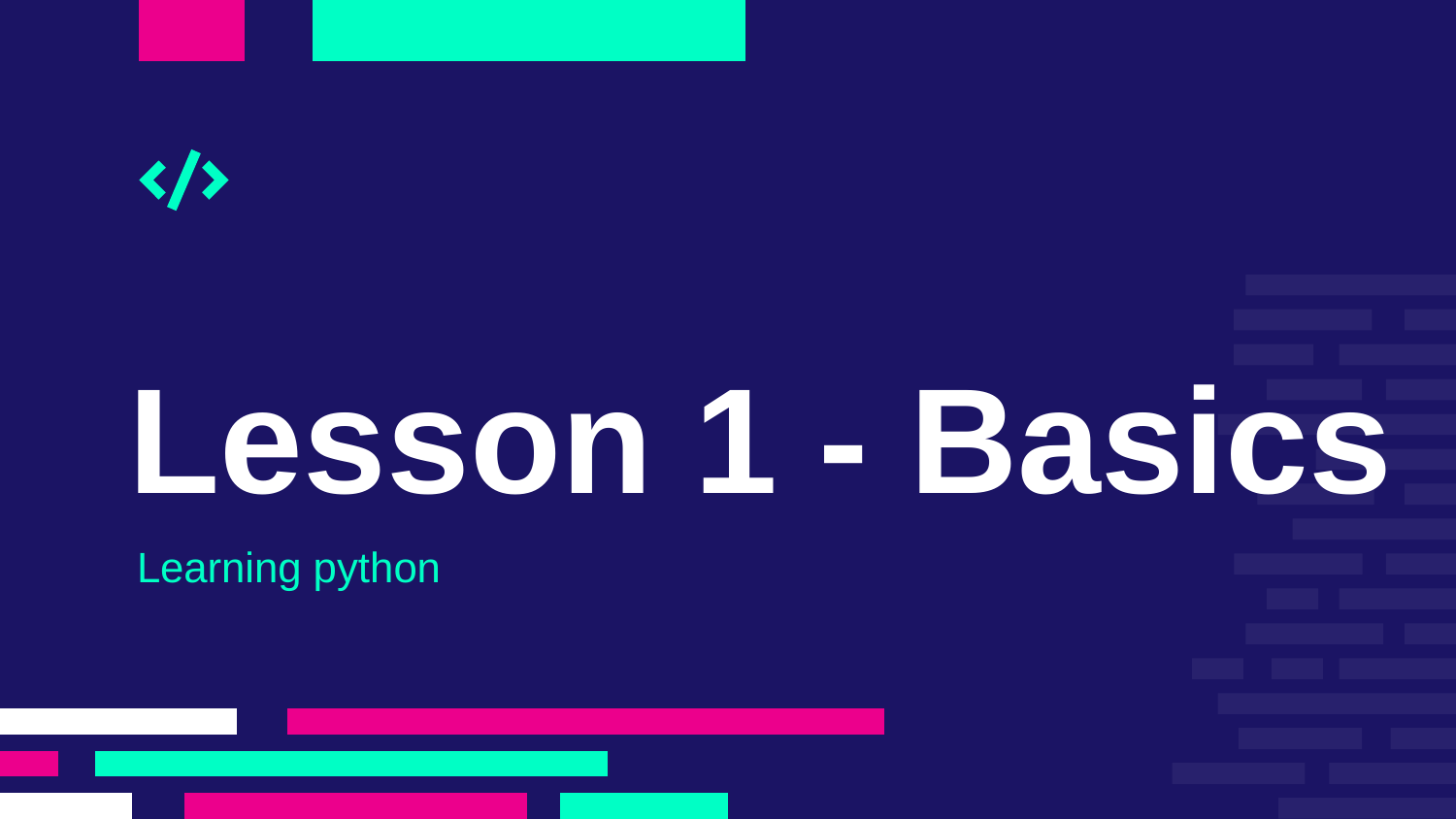

# Lesson 1 - Basics
Learning python